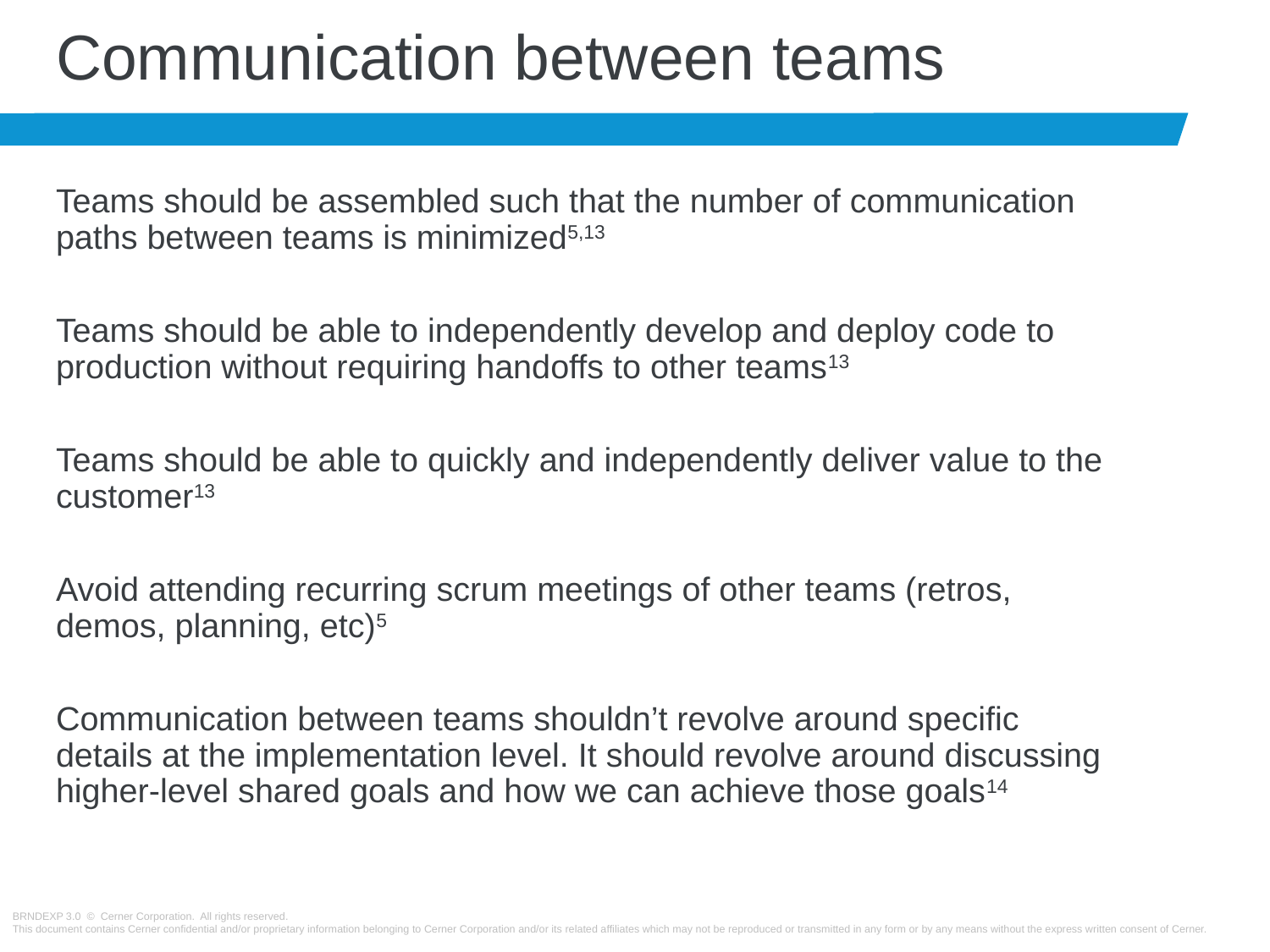

# Communication between teams
Teams should be assembled such that the number of communication paths between teams is minimized5,13

Teams should be able to independently develop and deploy code to production without requiring handoffs to other teams13

Teams should be able to quickly and independently deliver value to the customer13

Avoid attending recurring scrum meetings of other teams (retros, demos, planning, etc)5

Communication between teams shouldn’t revolve around specific details at the implementation level. It should revolve around discussing higher-level shared goals and how we can achieve those goals14